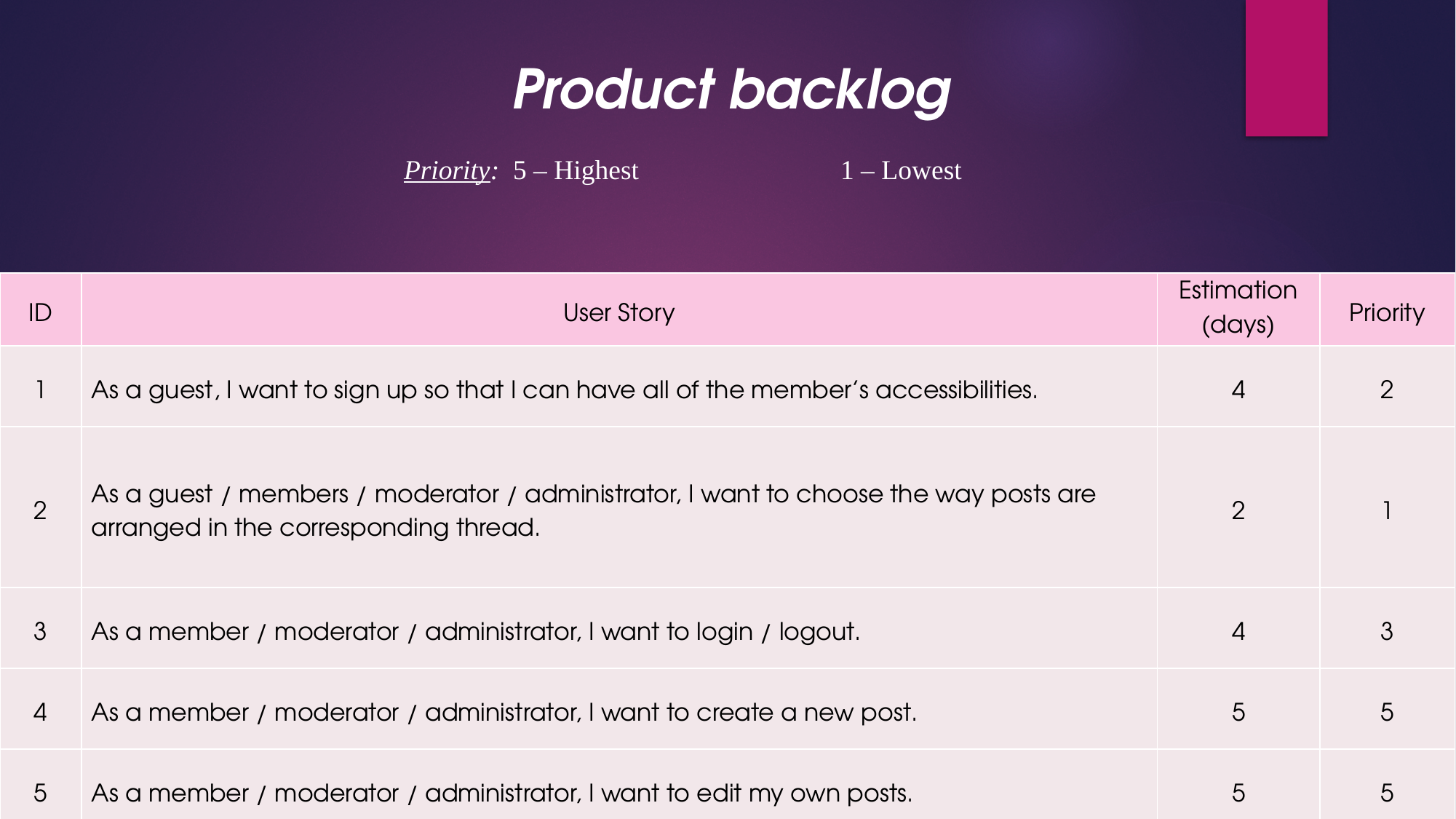

Product backlog
Priority:	5 – Highest		1 – Lowest
| ID | User Story | Estimation (days) | Priority |
| --- | --- | --- | --- |
| 1 | As a guest, I want to sign up so that I can have all of the member’s accessibilities. | 4 | 2 |
| 2 | As a guest / members / moderator / administrator, I want to choose the way posts are arranged in the corresponding thread. | 2 | 1 |
| 3 | As a member / moderator / administrator, I want to login / logout. | 4 | 3 |
| 4 | As a member / moderator / administrator, I want to create a new post. | 5 | 5 |
| 5 | As a member / moderator / administrator, I want to edit my own posts. | 5 | 5 |